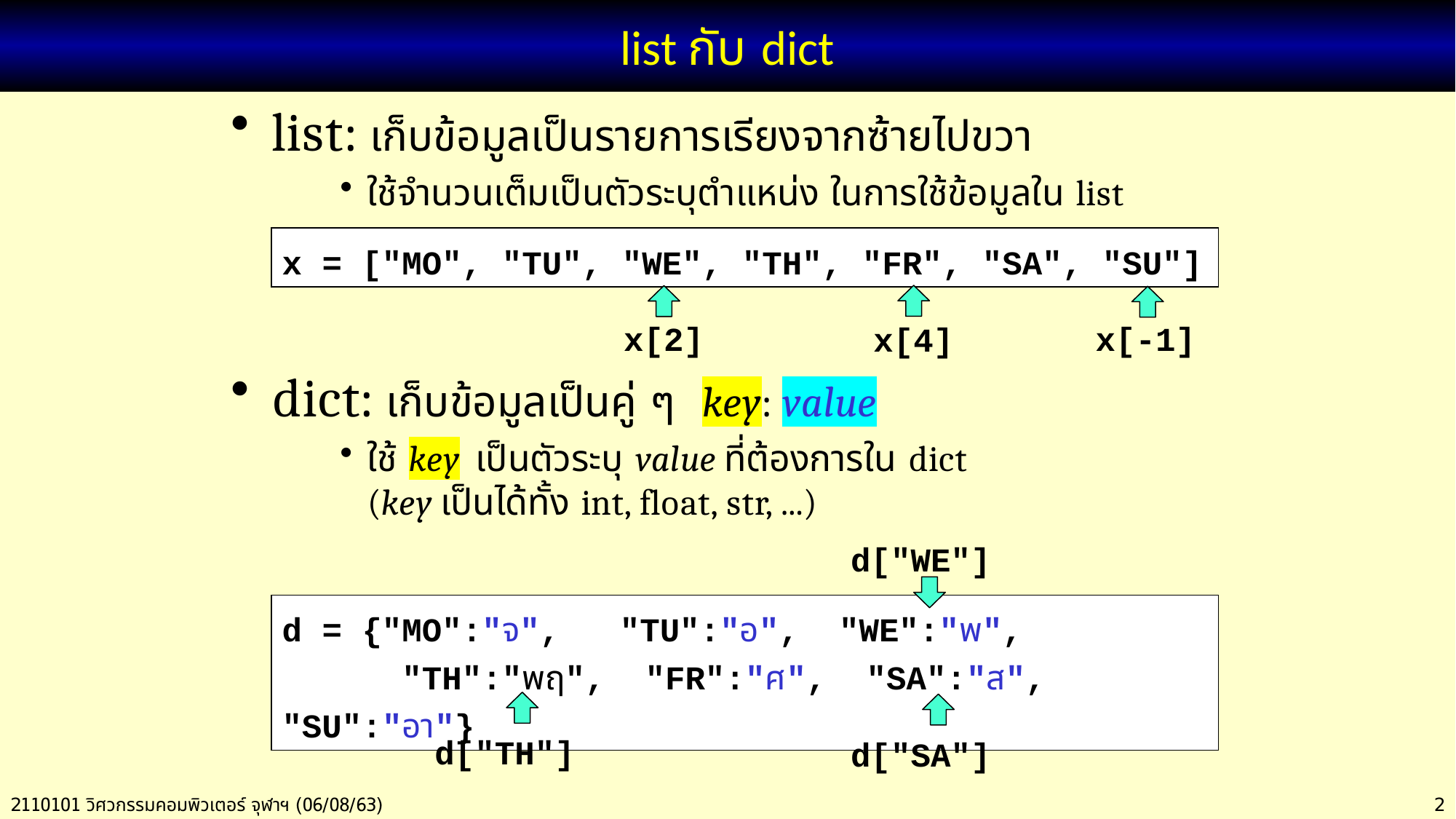

# list กับ dict
list: เก็บข้อมูลเป็นรายการเรียงจากซ้ายไปขวา
ใช้จำนวนเต็มเป็นตัวระบุตำแหน่ง ในการใช้ข้อมูลใน list

dict: เก็บข้อมูลเป็นคู่ ๆ  key: value
ใช้ key  เป็นตัวระบุ value ที่ต้องการใน dict
(key เป็นได้ทั้ง int, float, str, ...)

x = ["MO", "TU", "WE", "TH", "FR", "SA", "SU"]

x[4]

x[2]

x[-1]
d["WE"]

d = {"MO":"จ",   "TU":"อ",  "WE":"พ",
      "TH":"พฤ",  "FR":"ศ",  "SA":"ส",  "SU":"อา"}

d["TH"]

d["SA"]